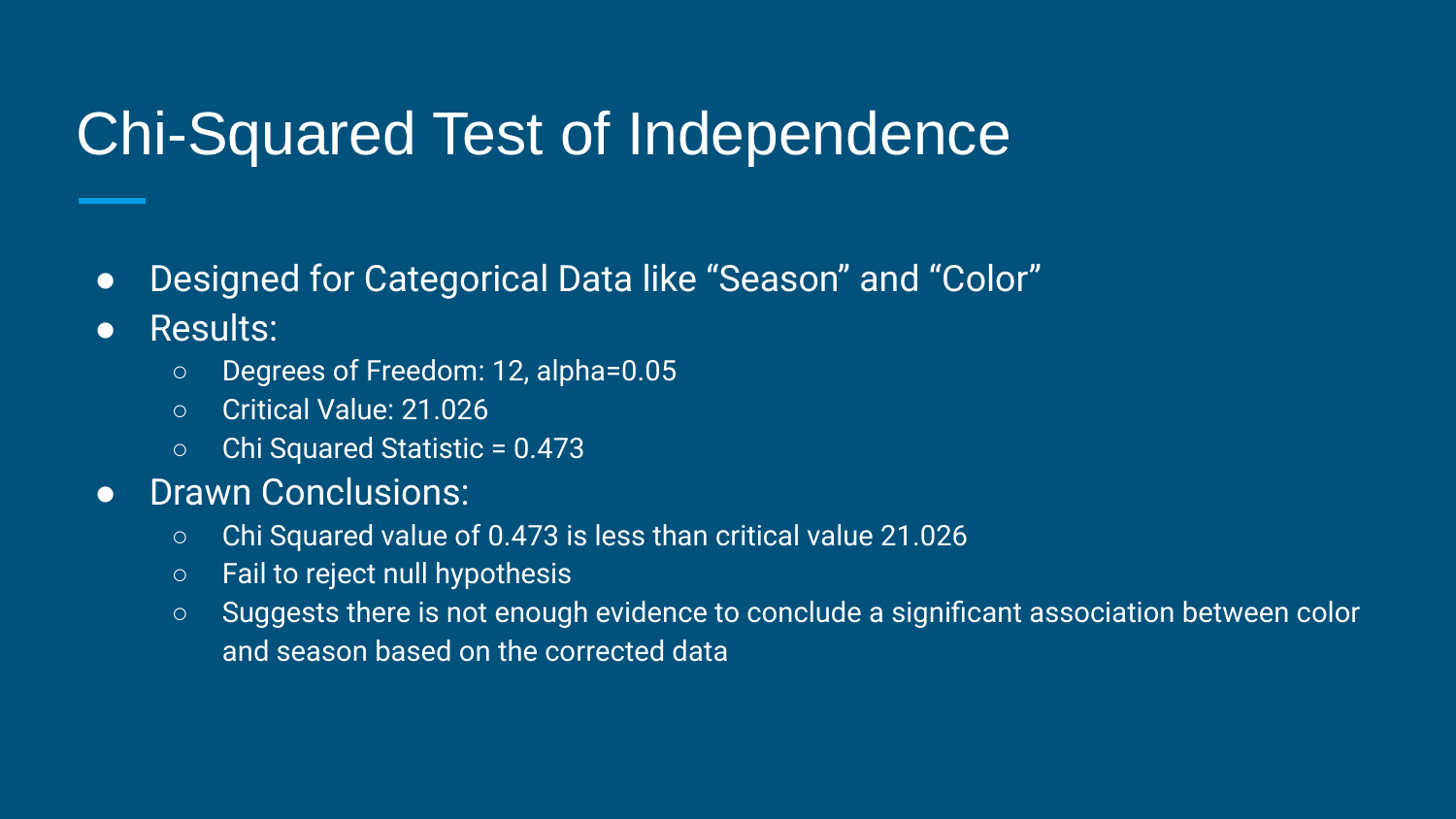

# Chi-Squared Test of Independence
Designed for Categorical Data like “Season” and “Color”
Results:
Degrees of Freedom: 12, alpha=0.05
Critical Value: 21.026
Chi Squared Statistic = 0.473
Drawn Conclusions:
Chi Squared value of 0.473 is less than critical value 21.026
Fail to reject null hypothesis
Suggests there is not enough evidence to conclude a significant association between color and season based on the corrected data